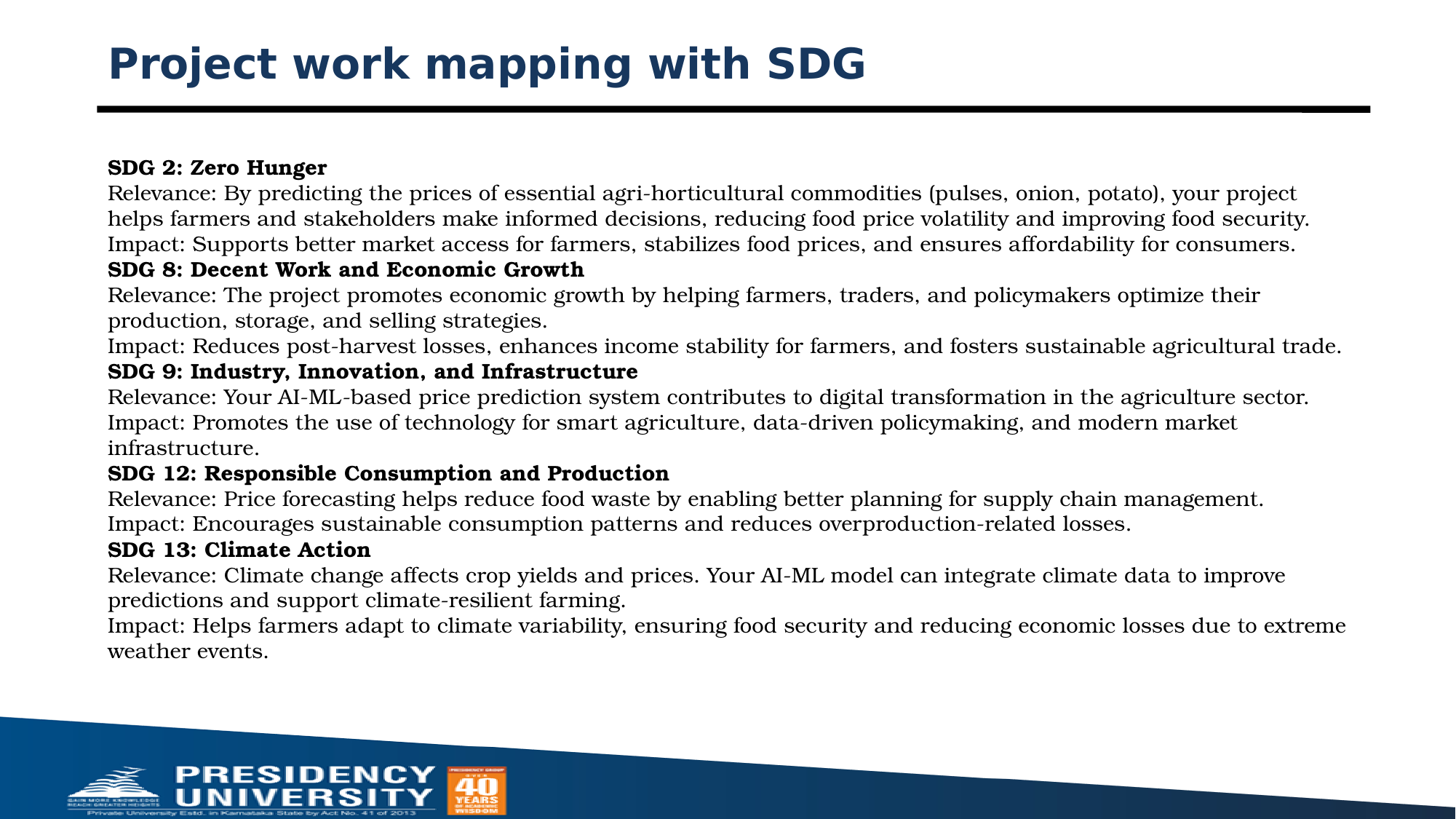

# Project work mapping with SDG
SDG 2: Zero Hunger
Relevance: By predicting the prices of essential agri-horticultural commodities (pulses, onion, potato), your project helps farmers and stakeholders make informed decisions, reducing food price volatility and improving food security.
Impact: Supports better market access for farmers, stabilizes food prices, and ensures affordability for consumers.
SDG 8: Decent Work and Economic Growth
Relevance: The project promotes economic growth by helping farmers, traders, and policymakers optimize their production, storage, and selling strategies.
Impact: Reduces post-harvest losses, enhances income stability for farmers, and fosters sustainable agricultural trade.
SDG 9: Industry, Innovation, and Infrastructure
Relevance: Your AI-ML-based price prediction system contributes to digital transformation in the agriculture sector.
Impact: Promotes the use of technology for smart agriculture, data-driven policymaking, and modern market infrastructure.
SDG 12: Responsible Consumption and Production
Relevance: Price forecasting helps reduce food waste by enabling better planning for supply chain management.
Impact: Encourages sustainable consumption patterns and reduces overproduction-related losses.
SDG 13: Climate Action
Relevance: Climate change affects crop yields and prices. Your AI-ML model can integrate climate data to improve predictions and support climate-resilient farming.
Impact: Helps farmers adapt to climate variability, ensuring food security and reducing economic losses due to extreme weather events.